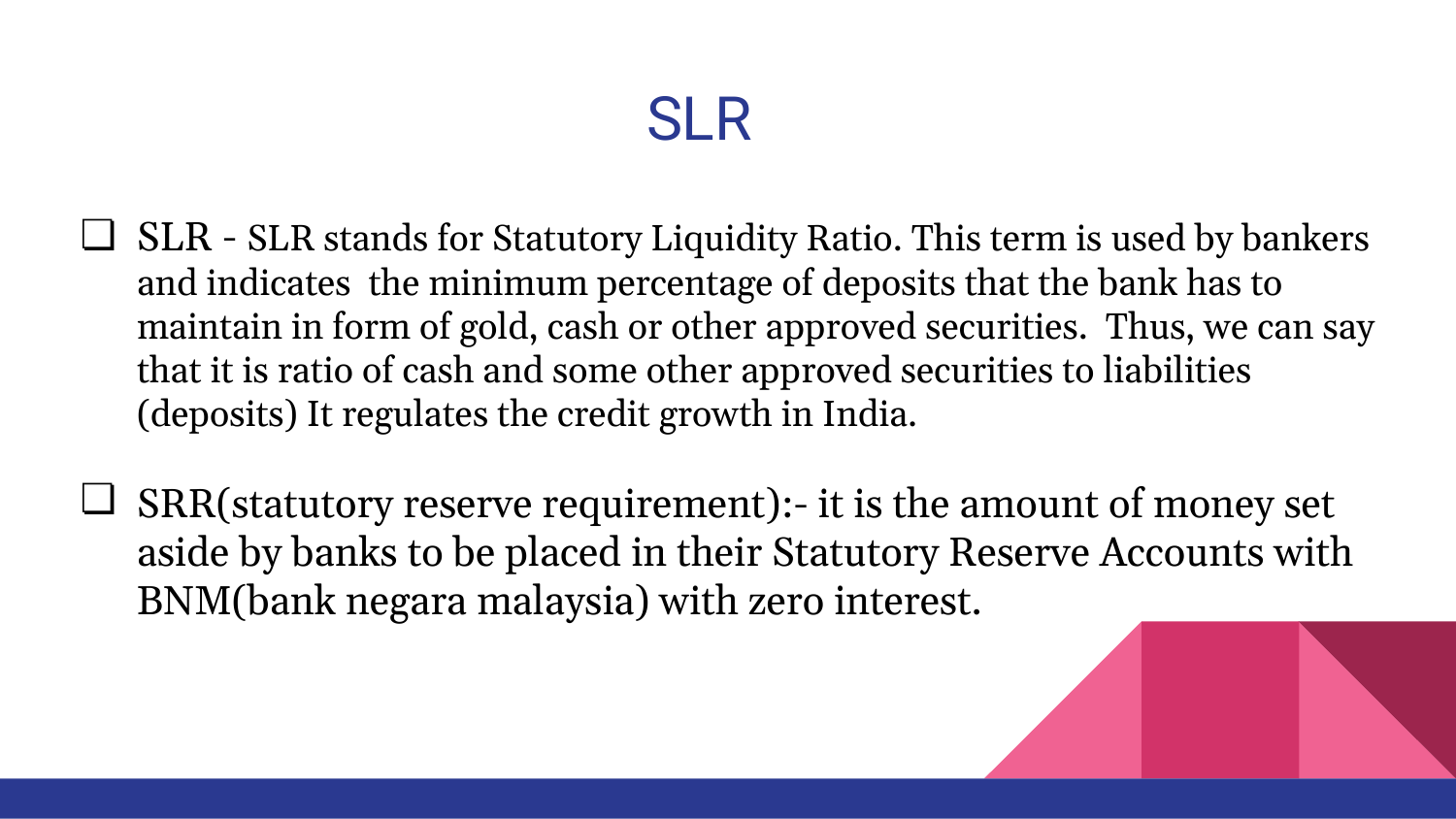

# SLR
SLR - SLR stands for Statutory Liquidity Ratio. This term is used by bankers and indicates  the minimum percentage of deposits that the bank has to maintain in form of gold, cash or other approved securities.  Thus, we can say that it is ratio of cash and some other approved securities to liabilities (deposits) It regulates the credit growth in India.

SRR(statutory reserve requirement):- it is the amount of money set aside by banks to be placed in their Statutory Reserve Accounts with BNM(bank negara malaysia) with zero interest.